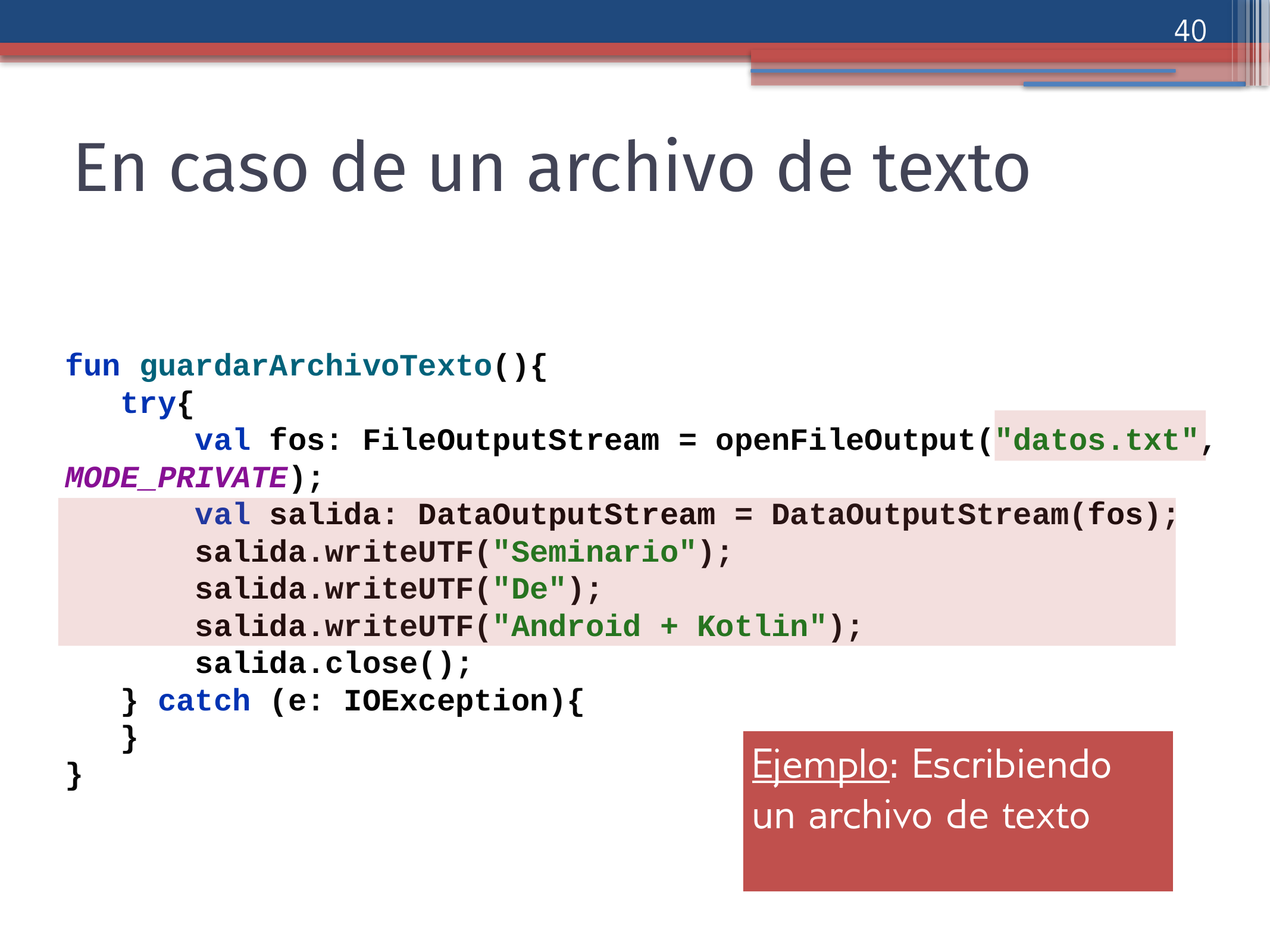

40
En caso de un archivo de texto
fun guardarArchivoTexto(){
   try{
       val fos: FileOutputStream = openFileOutput("datos.txt", MODE_PRIVATE);
       val salida: DataOutputStream = DataOutputStream(fos);
       salida.writeUTF("Seminario");
       salida.writeUTF("De");
       salida.writeUTF("Android + Kotlin");
       salida.close();
   } catch (e: IOException){
   }
}

Ejemplo: Escribiendo un archivo de texto